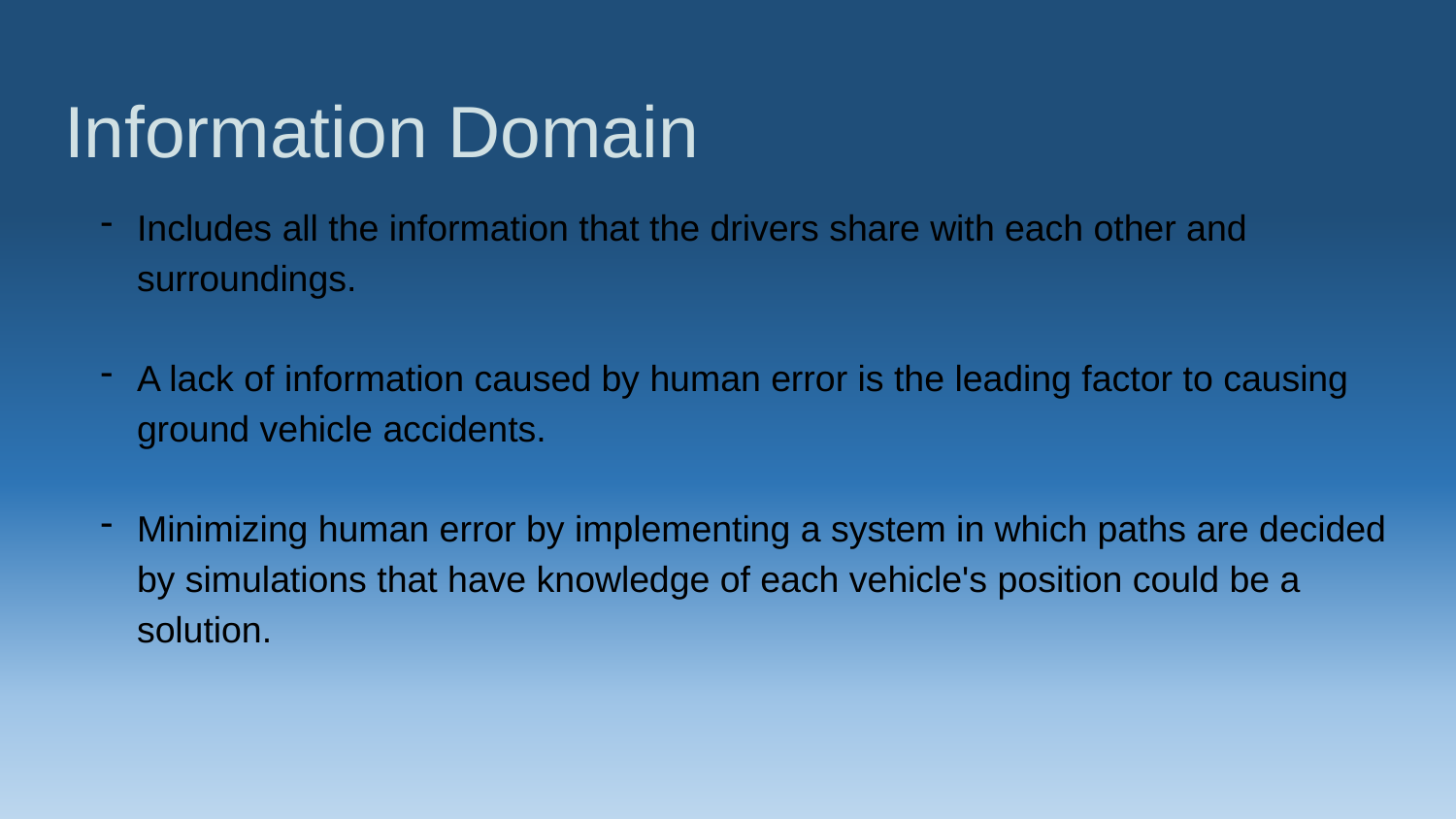

# Information Domain
Includes all the information that the drivers share with each other and surroundings.

A lack of information caused by human error is the leading factor to causing ground vehicle accidents.

Minimizing human error by implementing a system in which paths are decided by simulations that have knowledge of each vehicle's position could be a solution.